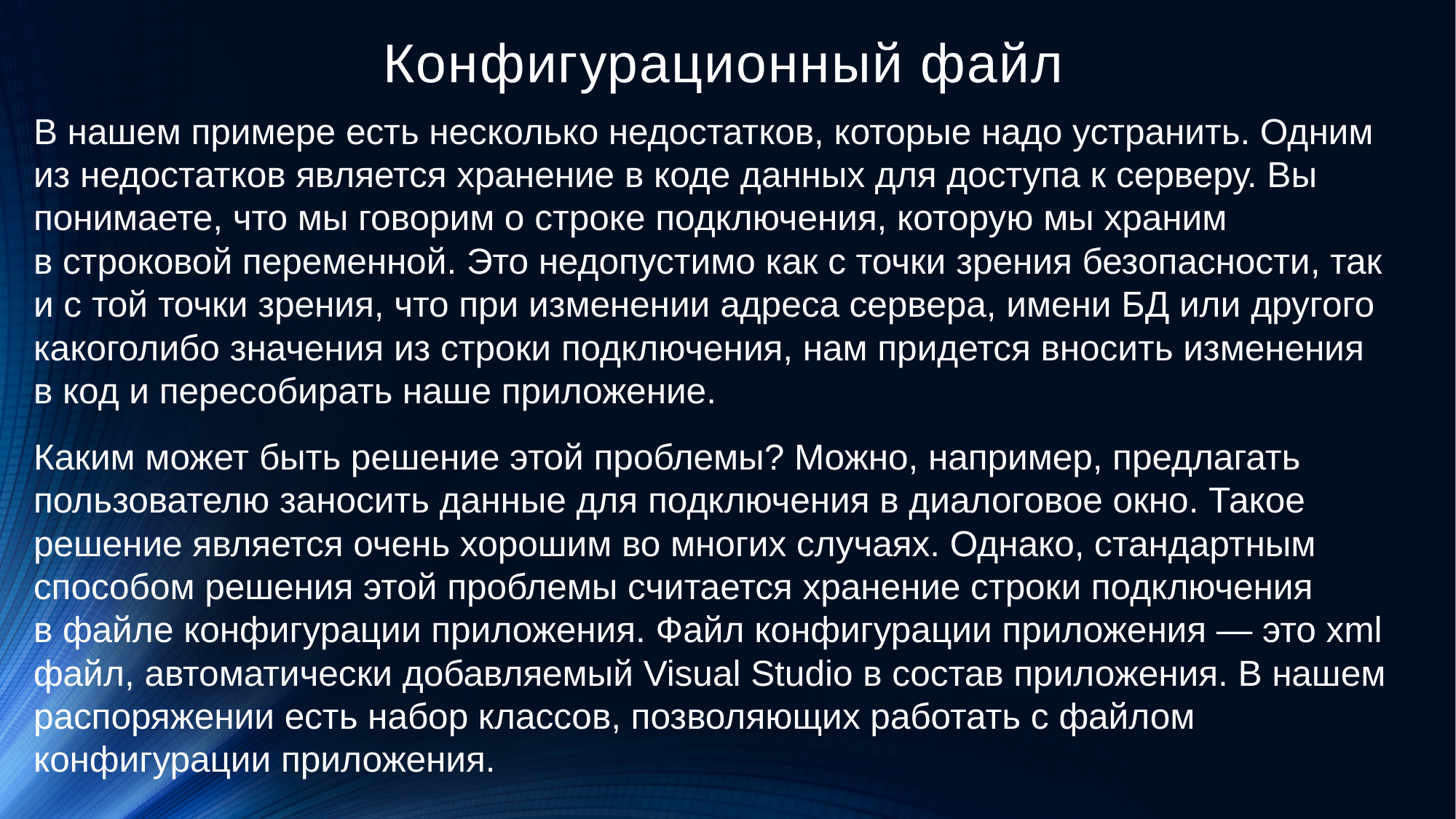

# Конфигурационный файл
В нашем примере есть несколько недостатков, которые надо устранить. Одним из недостатков является хранение в коде данных для доступа к серверу. Вы понимаете, что мы говорим о строке подключения, которую мы храним в строковой переменной. Это недопустимо как с точки зрения безопасности, так и с той точки зрения, что при изменении адреса сервера, имени БД или другого какоголибо значения из строки подключения, нам придется вносить изменения в код и пересобирать наше приложение.
Каким может быть решение этой проблемы? Можно, например, предлагать пользователю заносить данные для подключения в диалоговое окно. Такое решение является очень хорошим во многих случаях. Однако, стандартным способом решения этой проблемы считается хранение строки подключения в файле конфигурации приложения. Файл конфигурации приложения — это xml файл, автоматически добавляемый Visual Studio в состав приложения. В нашем распоряжении есть набор классов, позволяющих работать с файлом конфигурации приложения.